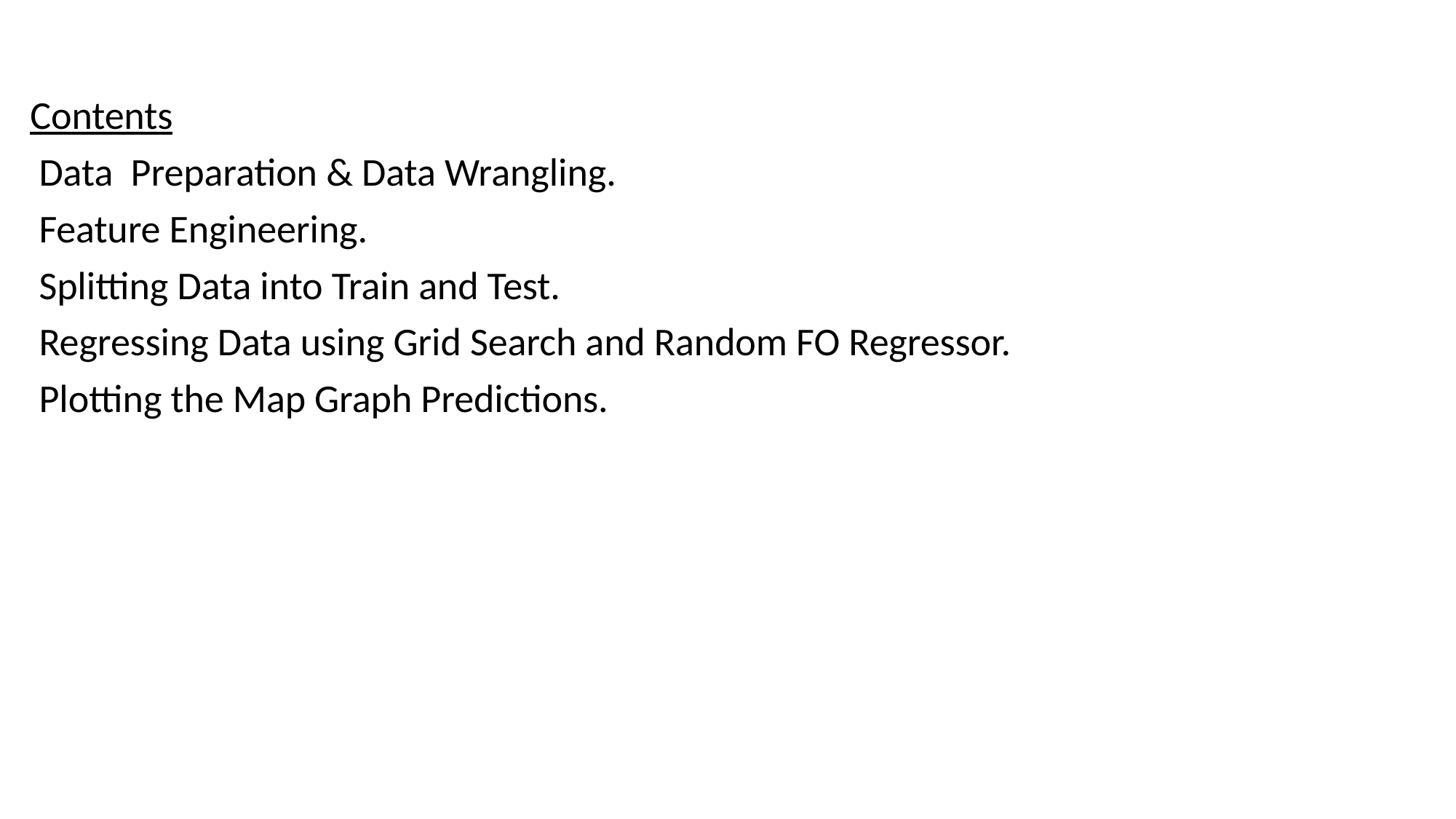

Contents
  Data  Preparation & Data Wrangling.
  Feature Engineering.
  Splitting Data into Train and Test.
  Regressing Data using Grid Search and Random FO Regressor.
  Plotting the Map Graph Predictions.